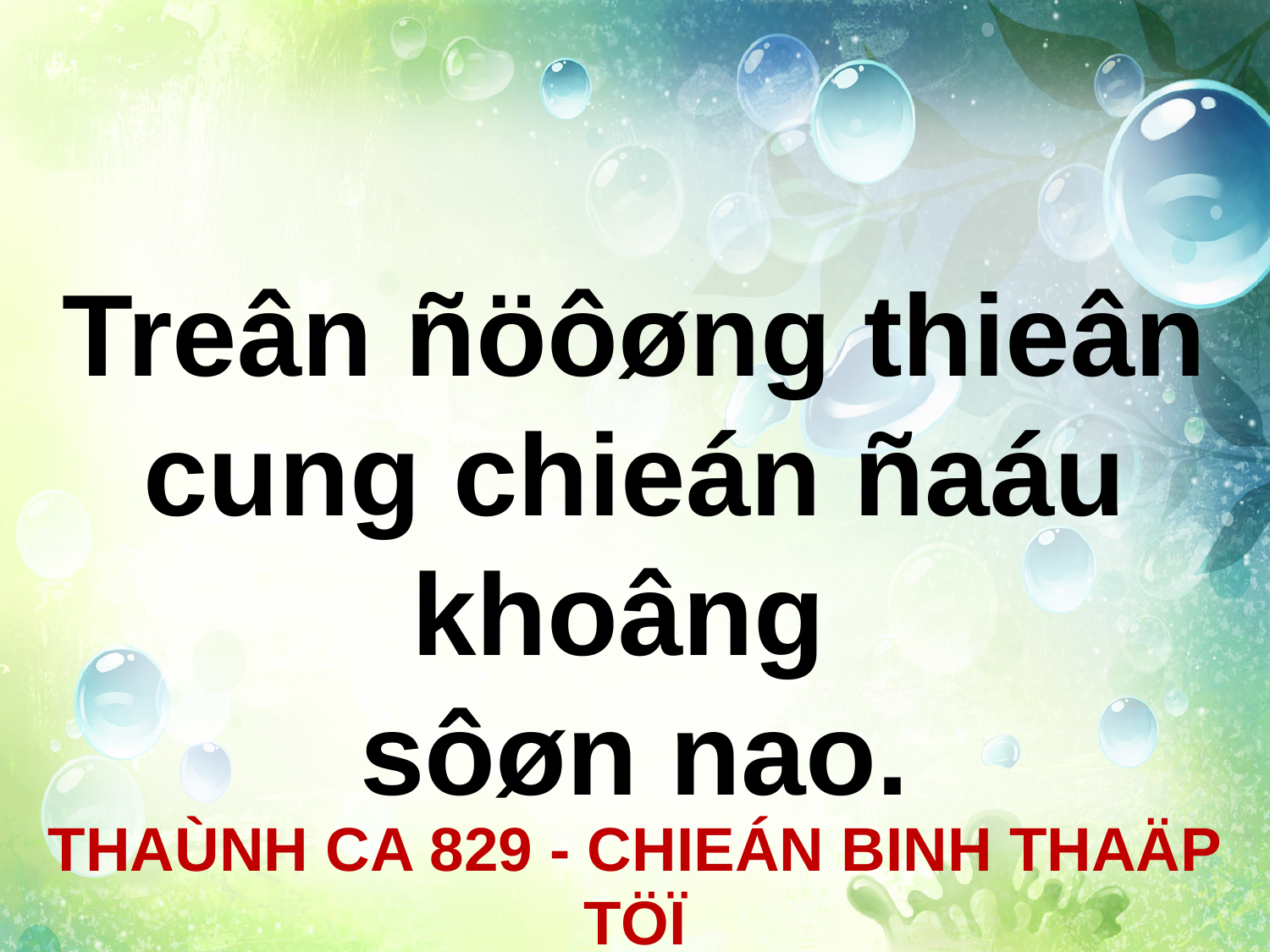

Treân ñöôøng thieân cung chieán ñaáu khoâng
sôøn nao.
THAÙNH CA 829 - CHIEÁN BINH THAÄP TÖÏ